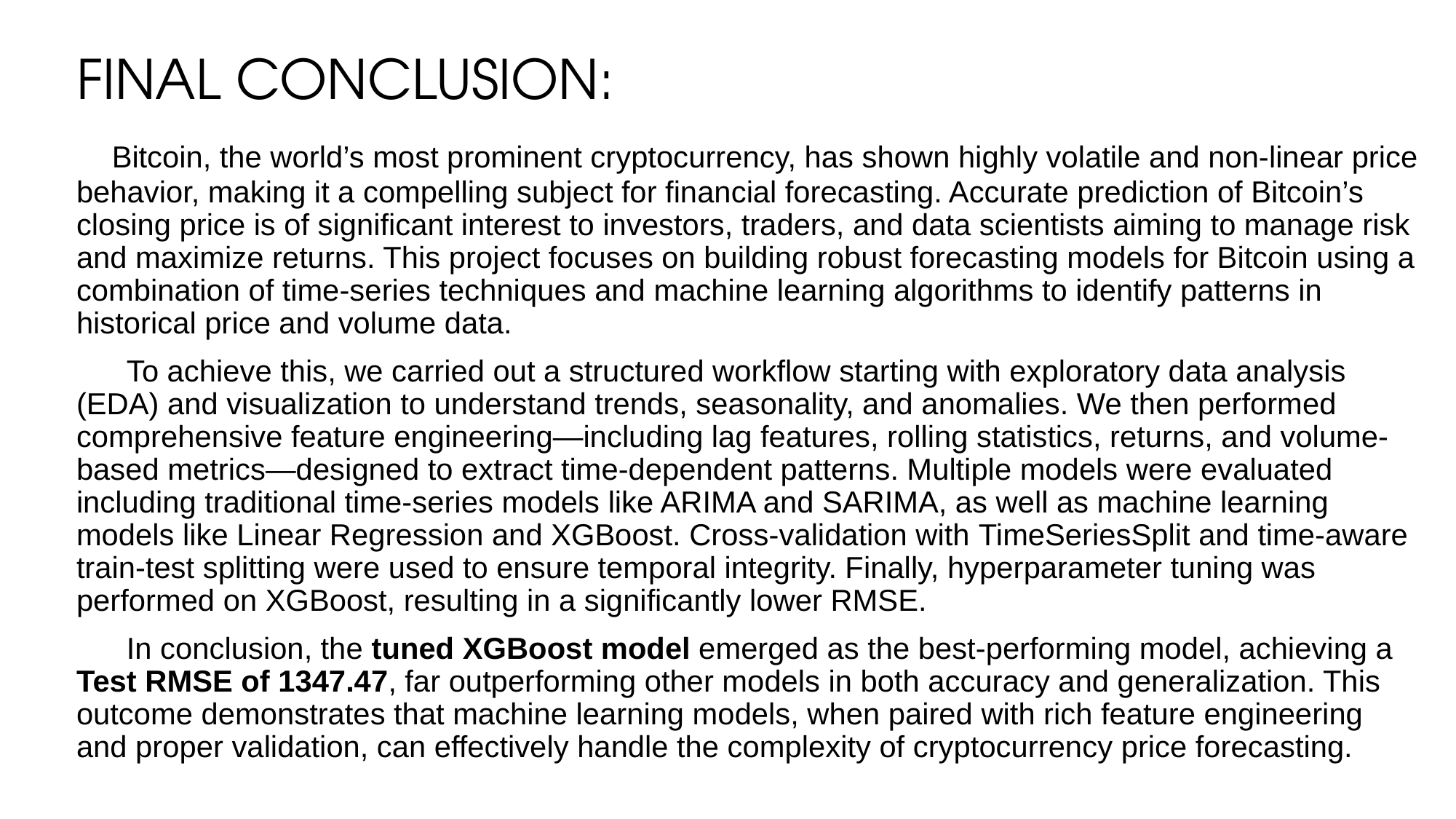

# FINAL CONCLUSION:
   Bitcoin, the world’s most prominent cryptocurrency, has shown highly volatile and non-linear price behavior, making it a compelling subject for financial forecasting. Accurate prediction of Bitcoin’s closing price is of significant interest to investors, traders, and data scientists aiming to manage risk and maximize returns. This project focuses on building robust forecasting models for Bitcoin using a combination of time-series techniques and machine learning algorithms to identify patterns in historical price and volume data.
      To achieve this, we carried out a structured workflow starting with exploratory data analysis (EDA) and visualization to understand trends, seasonality, and anomalies. We then performed comprehensive feature engineering—including lag features, rolling statistics, returns, and volume-based metrics—designed to extract time-dependent patterns. Multiple models were evaluated including traditional time-series models like ARIMA and SARIMA, as well as machine learning models like Linear Regression and XGBoost. Cross-validation with TimeSeriesSplit and time-aware train-test splitting were used to ensure temporal integrity. Finally, hyperparameter tuning was performed on XGBoost, resulting in a significantly lower RMSE.
      In conclusion, the tuned XGBoost model emerged as the best-performing model, achieving a Test RMSE of 1347.47, far outperforming other models in both accuracy and generalization. This outcome demonstrates that machine learning models, when paired with rich feature engineering and proper validation, can effectively handle the complexity of cryptocurrency price forecasting.